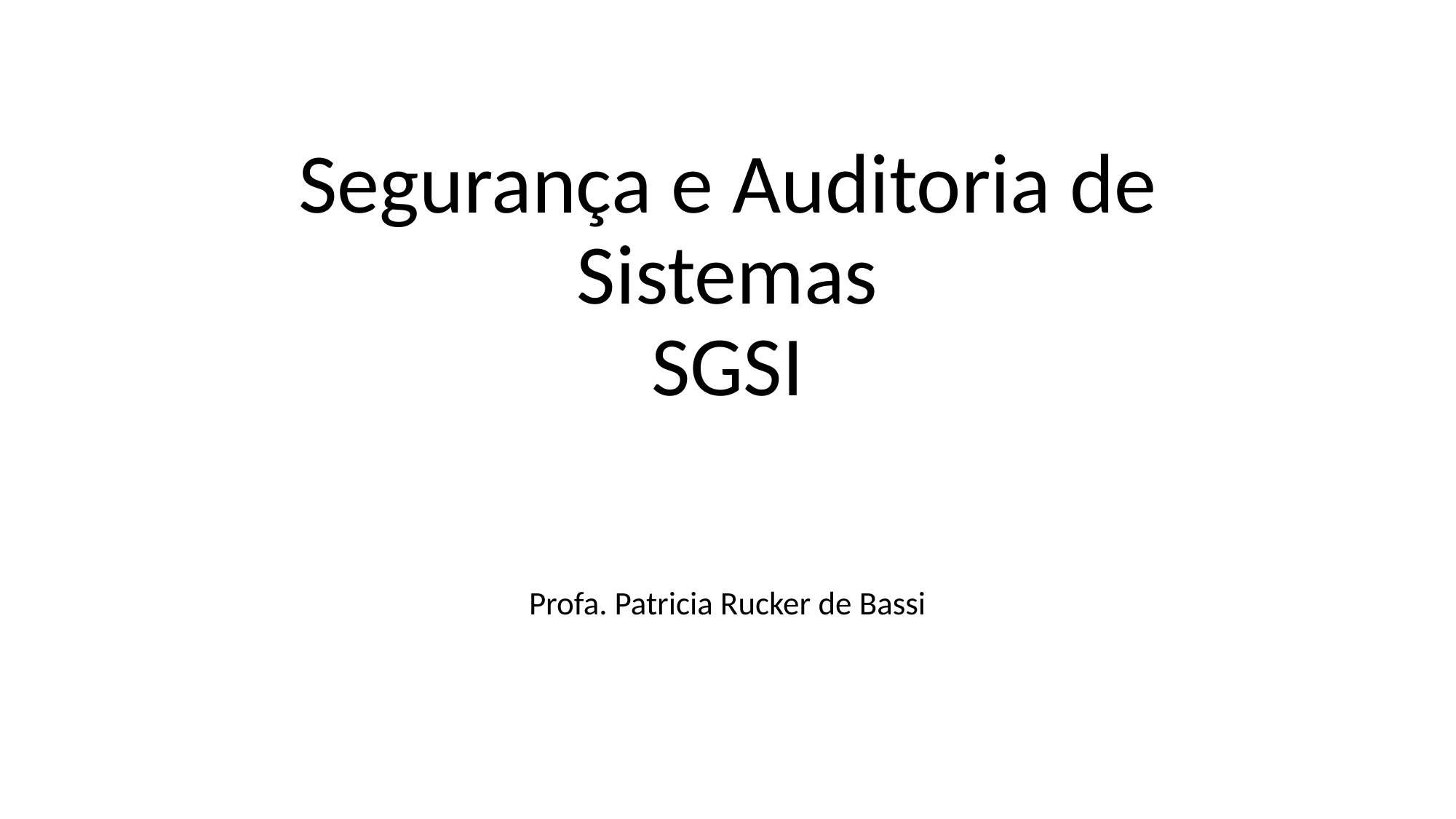

# Segurança e Auditoria de Sistemas SGSI

Profa. Patricia Rucker de Bassi